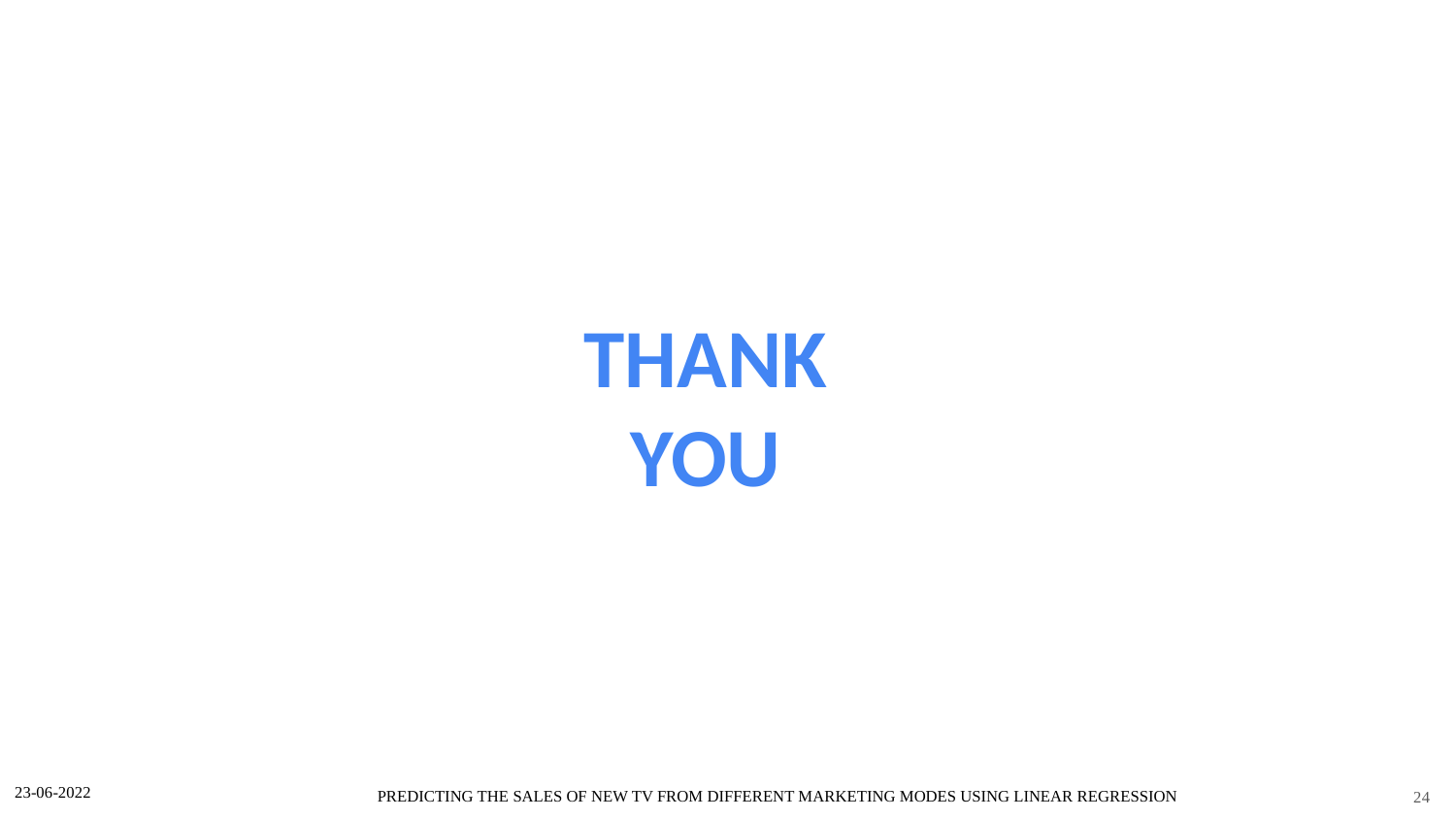

THANK YOU
24
23-06-2022
PREDICTING THE SALES OF NEW TV FROM DIFFERENT MARKETING MODES USING LINEAR REGRESSION